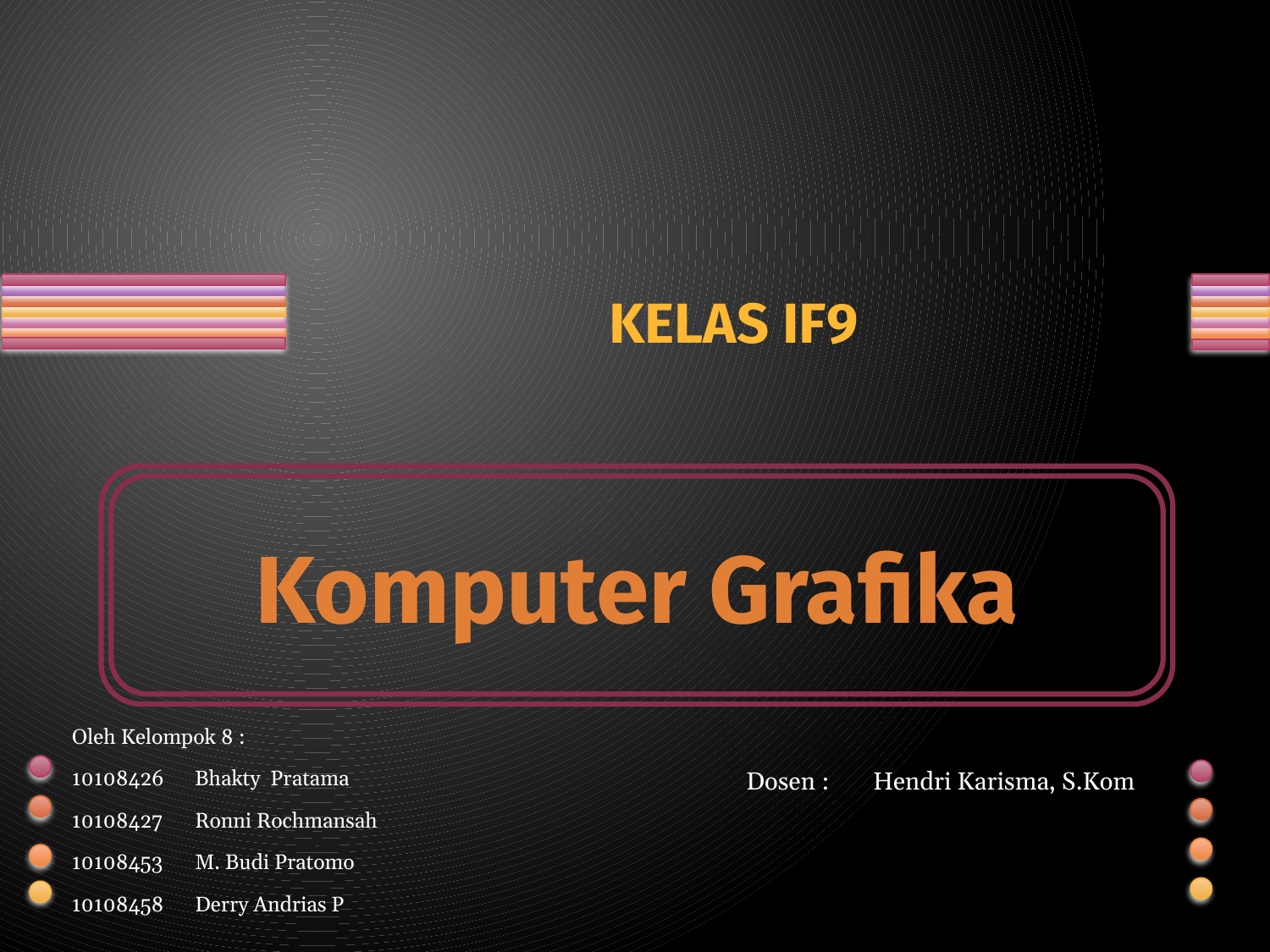

Kelas IF9

# Komputer Grafika
Oleh Kelompok 8 :
10108426	   Bhakty  Pratama
10108427	   Ronni Rochmansah
10108453	   M. Budi Pratomo
10108458	   Derry Andrias P
Dosen : 	Hendri Karisma, S.Kom